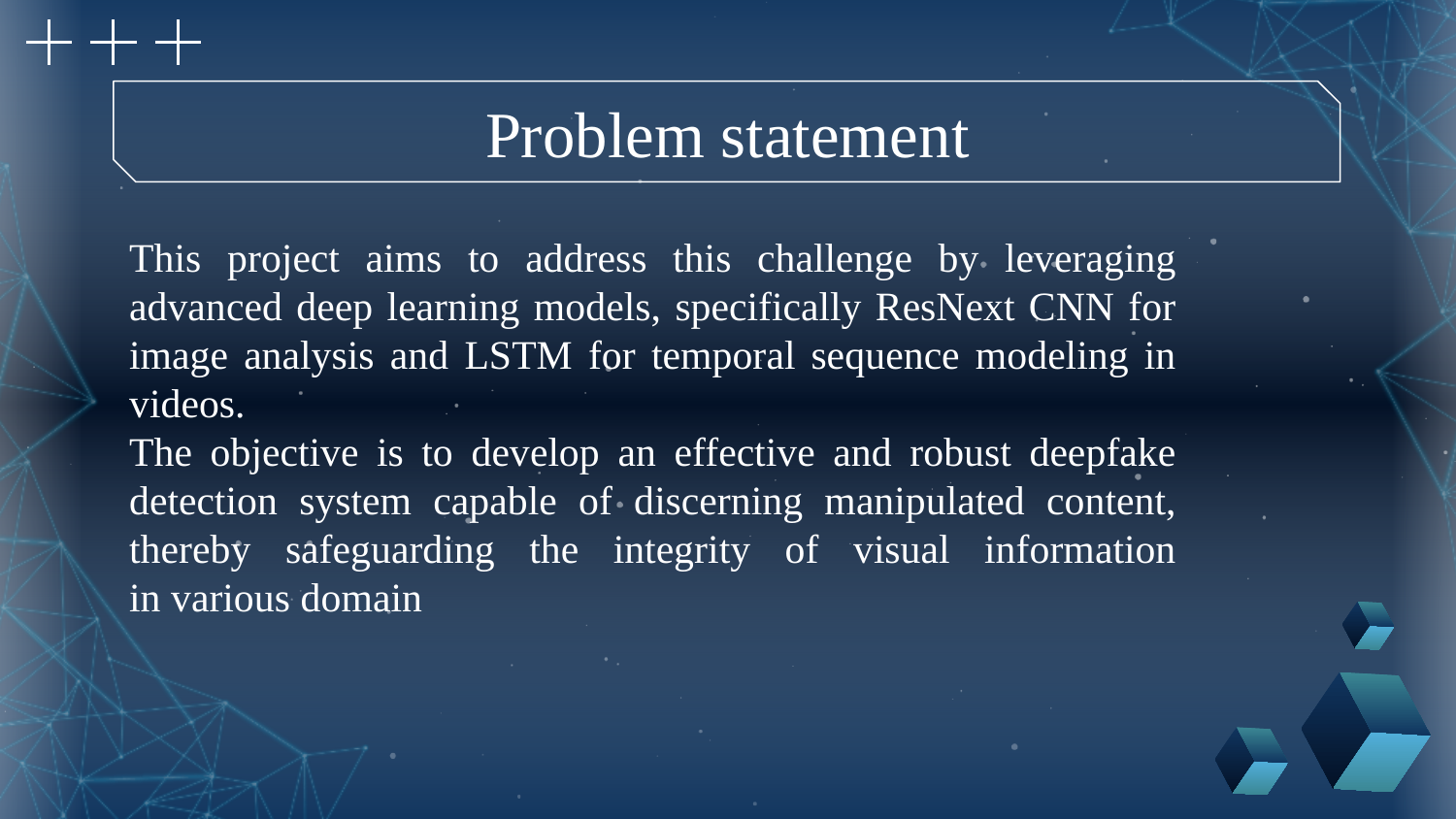

Problem statement
This project aims to address this challenge by leveraging advanced deep learning models, specifically ResNext CNN for image analysis and LSTM for temporal sequence modeling in videos.
The objective is to develop an effective and robust deepfake detection system capable of discerning manipulated content, thereby safeguarding the integrity of visual information in various domain